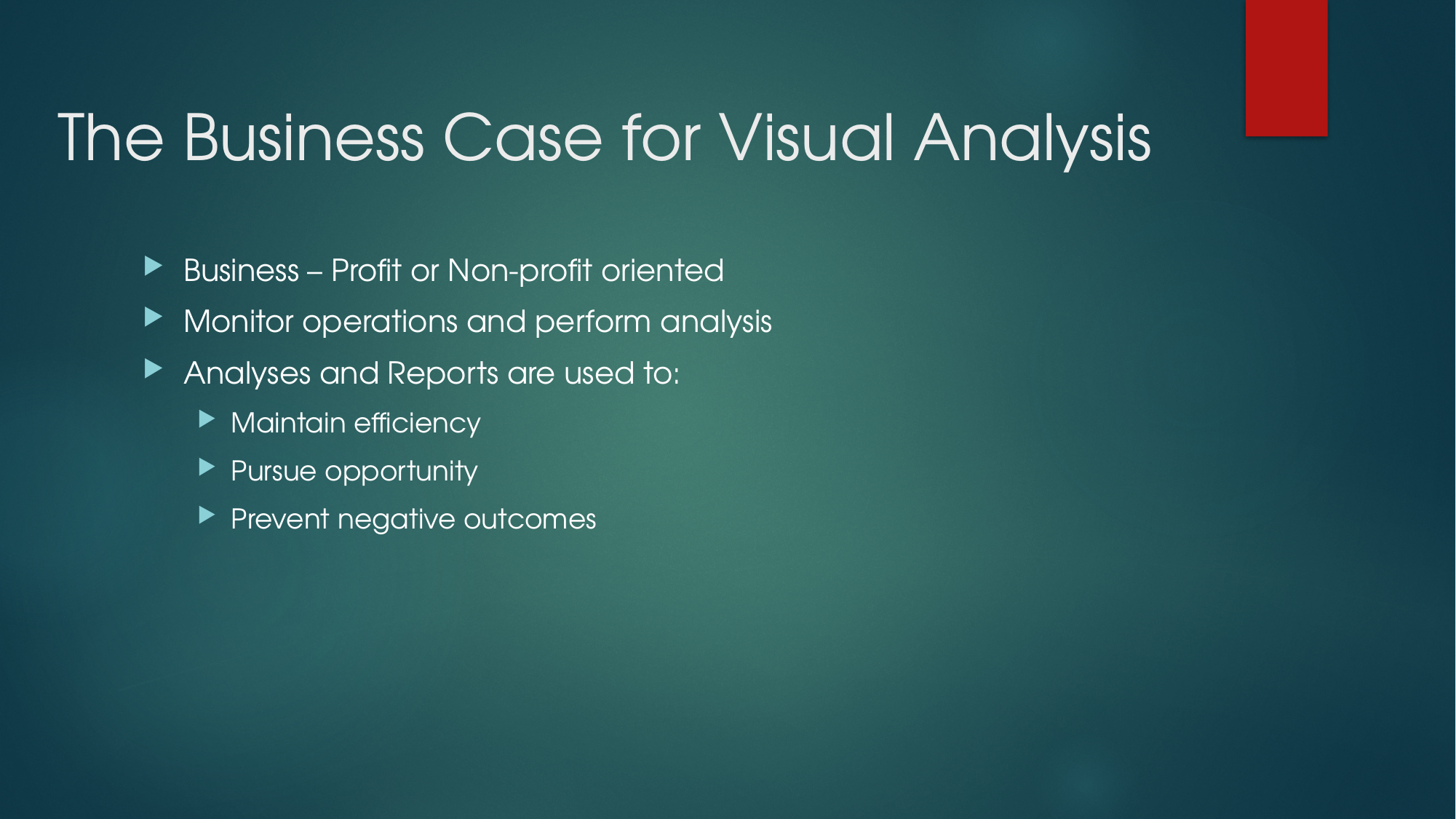

# The Business Case for Visual Analysis
Business – Profit or Non-profit oriented
Monitor operations and perform analysis
Analyses and Reports are used to:
Maintain efficiency
Pursue opportunity
Prevent negative outcomes